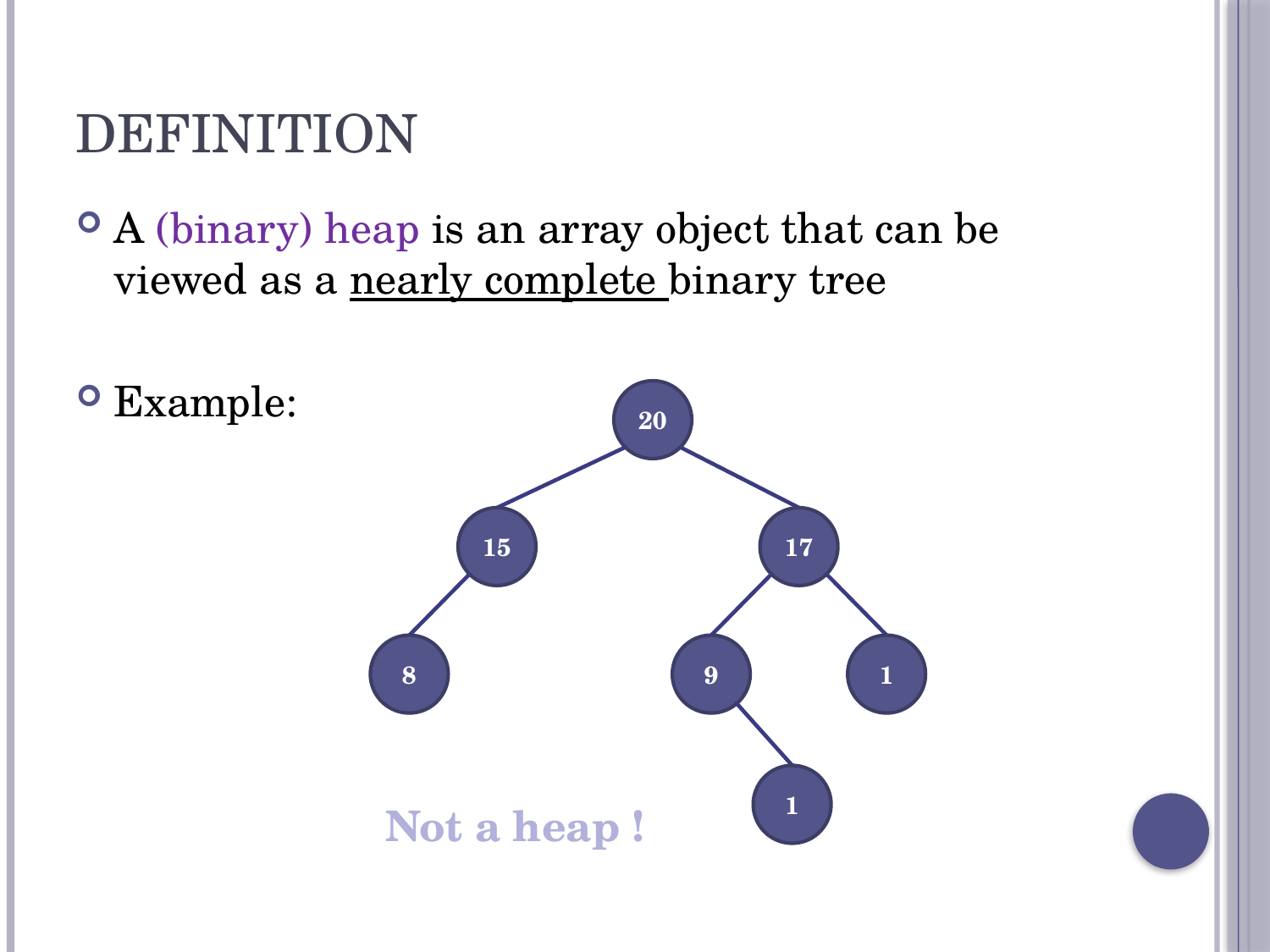

# Definition
A (binary) heap is an array object that can be viewed as a nearly complete binary tree

Example:
20
15
17
8
9
1
1
Not a heap !